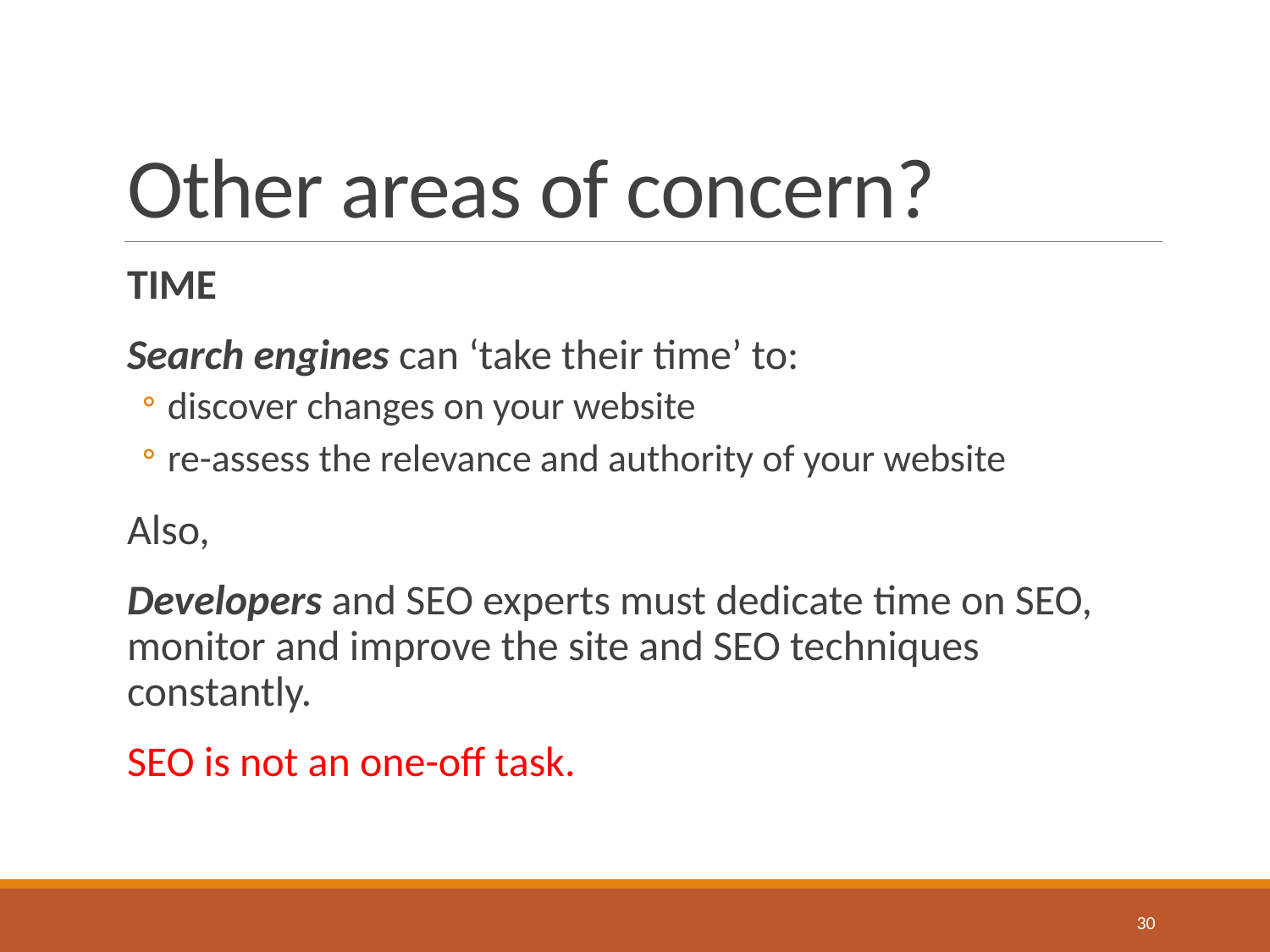

# Other areas of concern?
TIME
Search engines can ‘take their time’ to:
discover changes on your website
re-assess the relevance and authority of your website
Also,
Developers and SEO experts must dedicate time on SEO, monitor and improve the site and SEO techniques constantly.
SEO is not an one-off task.

30